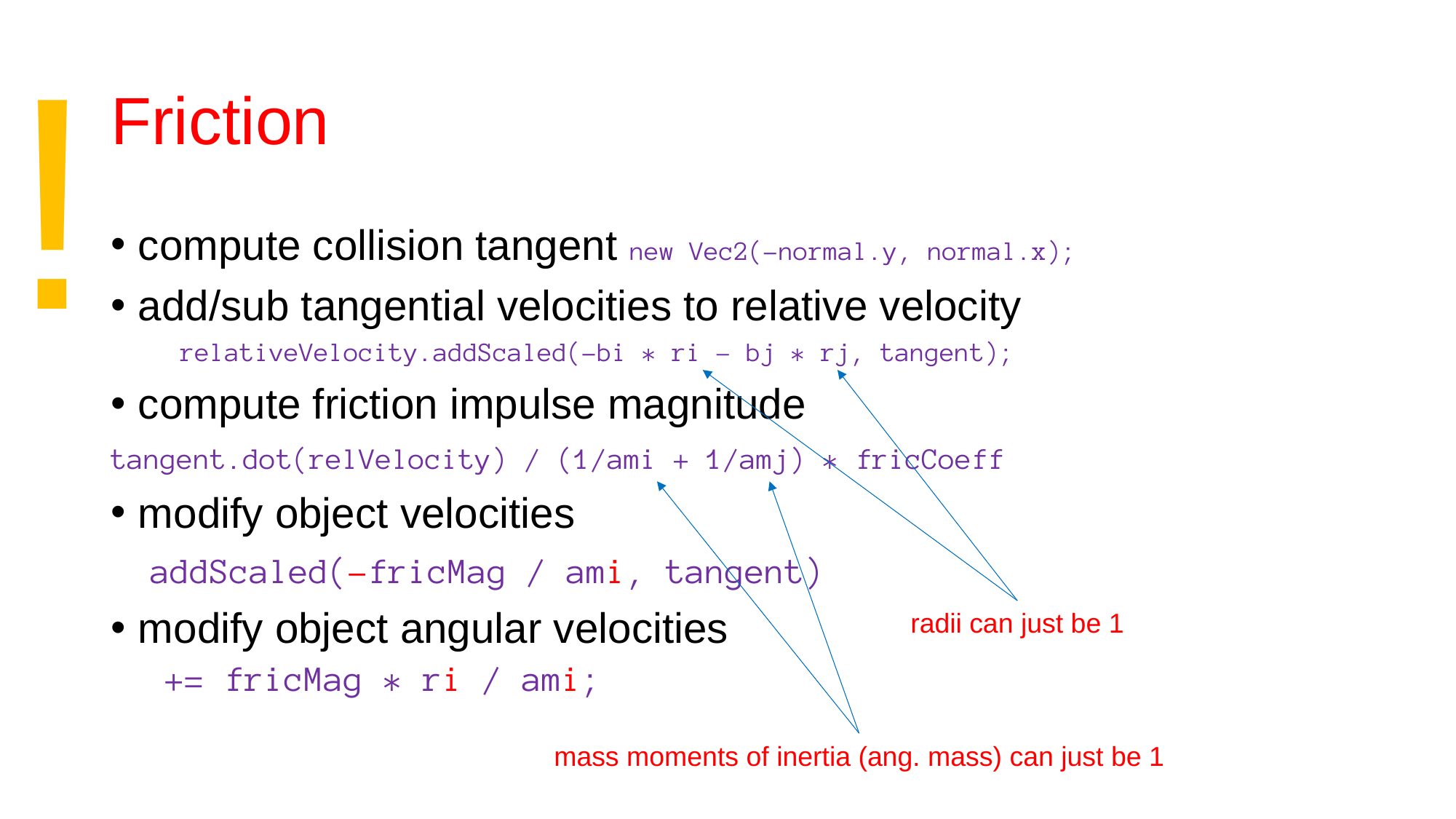

!
# Friction
compute collision tangent new Vec2(-normal.y, normal.x);
add/sub tangential velocities to relative velocity
 relativeVelocity.addScaled(-bi * ri – bj * rj, tangent);
compute friction impulse magnitude
tangent.dot(relVelocity) / (1/ami + 1/amj) * fricCoeff
modify object velocities
  addScaled(-fricMag / ami, tangent)
modify object angular velocities
+= fricMag * ri / ami;
radii can just be 1
mass moments of inertia (ang. mass) can just be 1